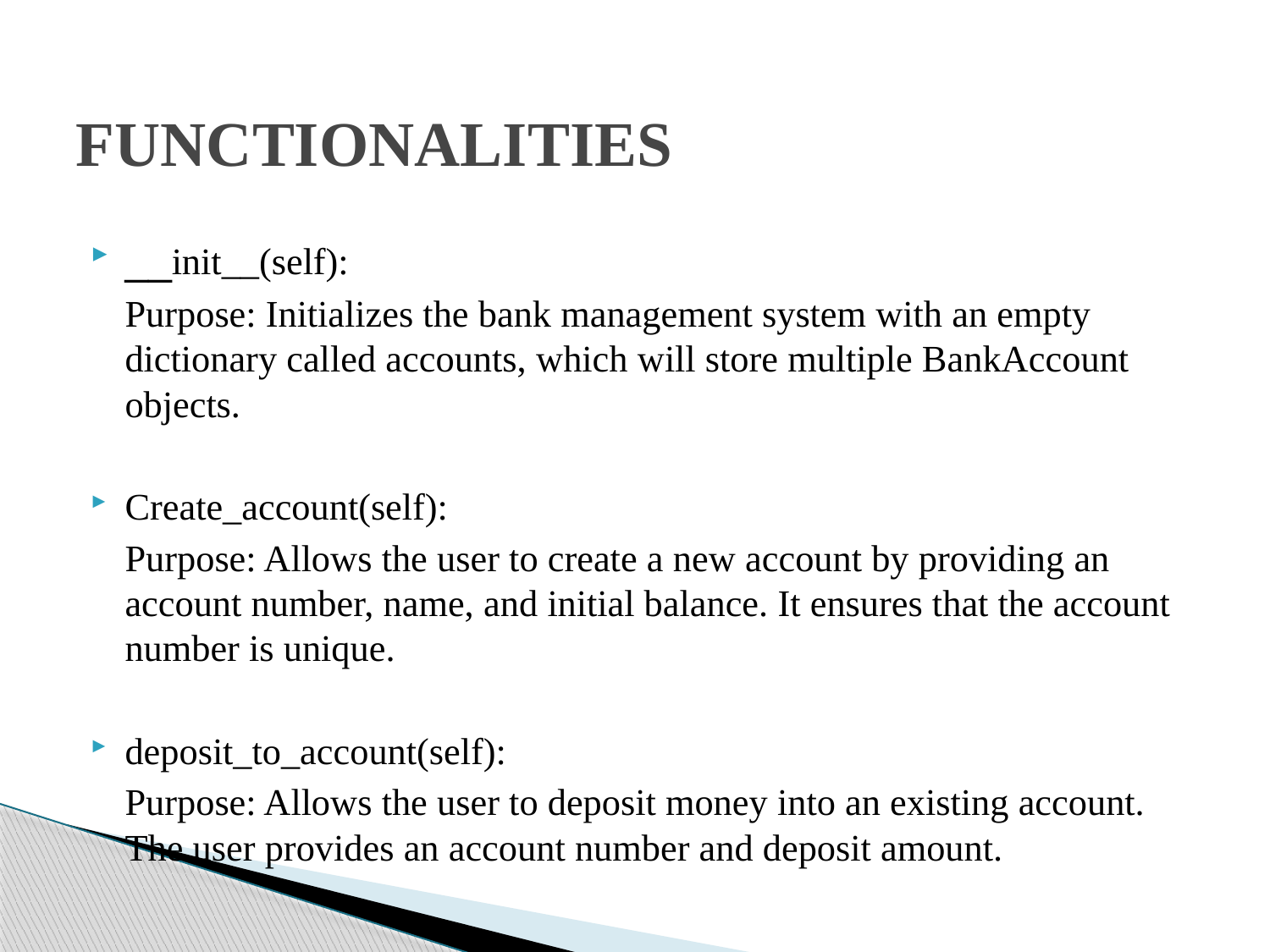

# FUNCTIONALITIES
__init__(self):
		Purpose: Initializes the bank management system with an empty dictionary called accounts, which will store multiple BankAccount objects.

Create_account(self):
		Purpose: Allows the user to create a new account by providing an account number, name, and initial balance. It ensures that the account number is unique.

deposit_to_account(self):
		Purpose: Allows the user to deposit money into an existing account. The user provides an account number and deposit amount.